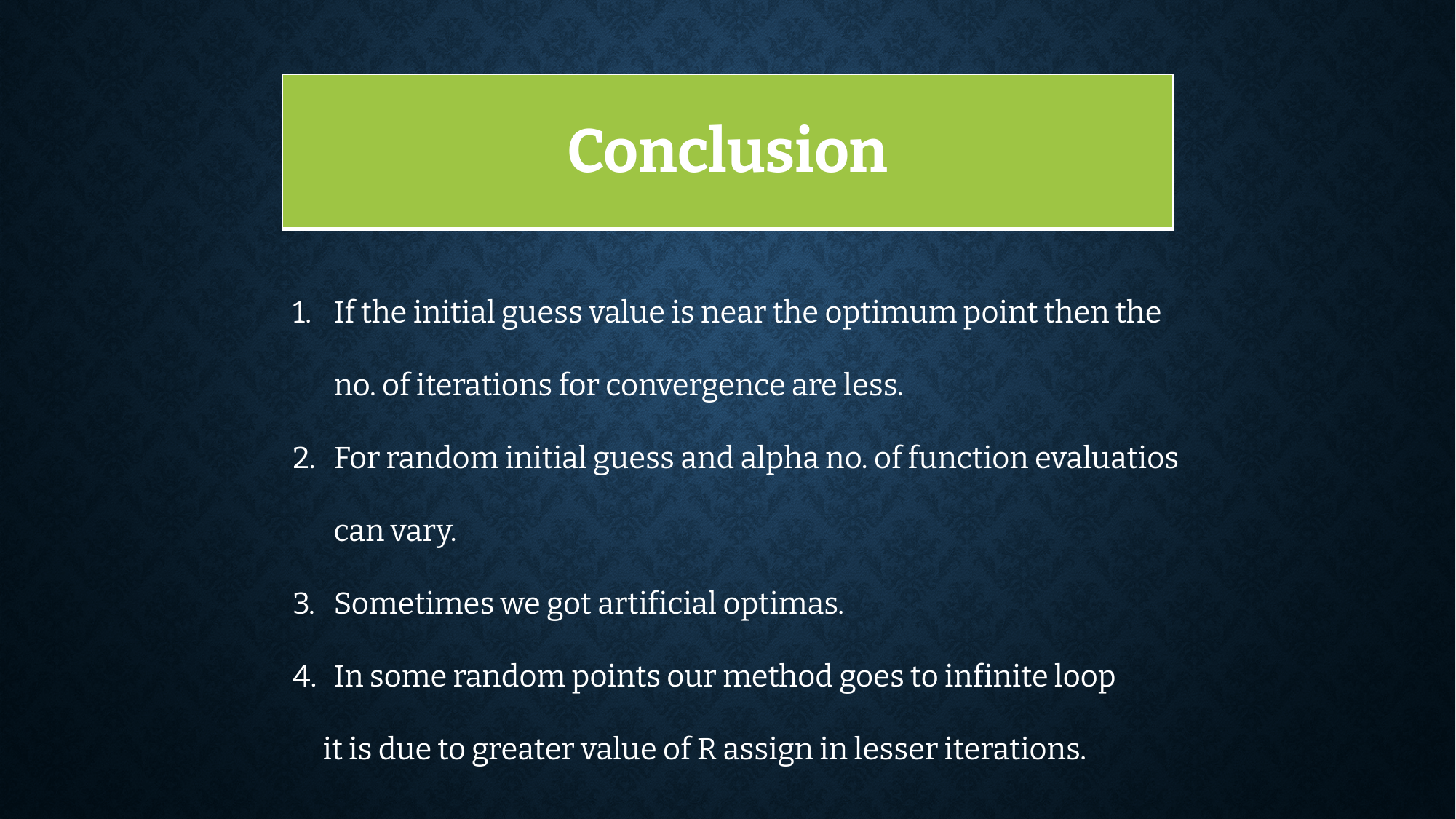

| Conclusion |
| --- |
If the initial guess value is near the optimum point then the no. of iterations for convergence are less.
For random initial guess and alpha no. of function evaluatios can vary.
Sometimes we got artificial optimas.
In some random points our method goes to infinite loop
     it is due to greater value of R assign in lesser iterations.